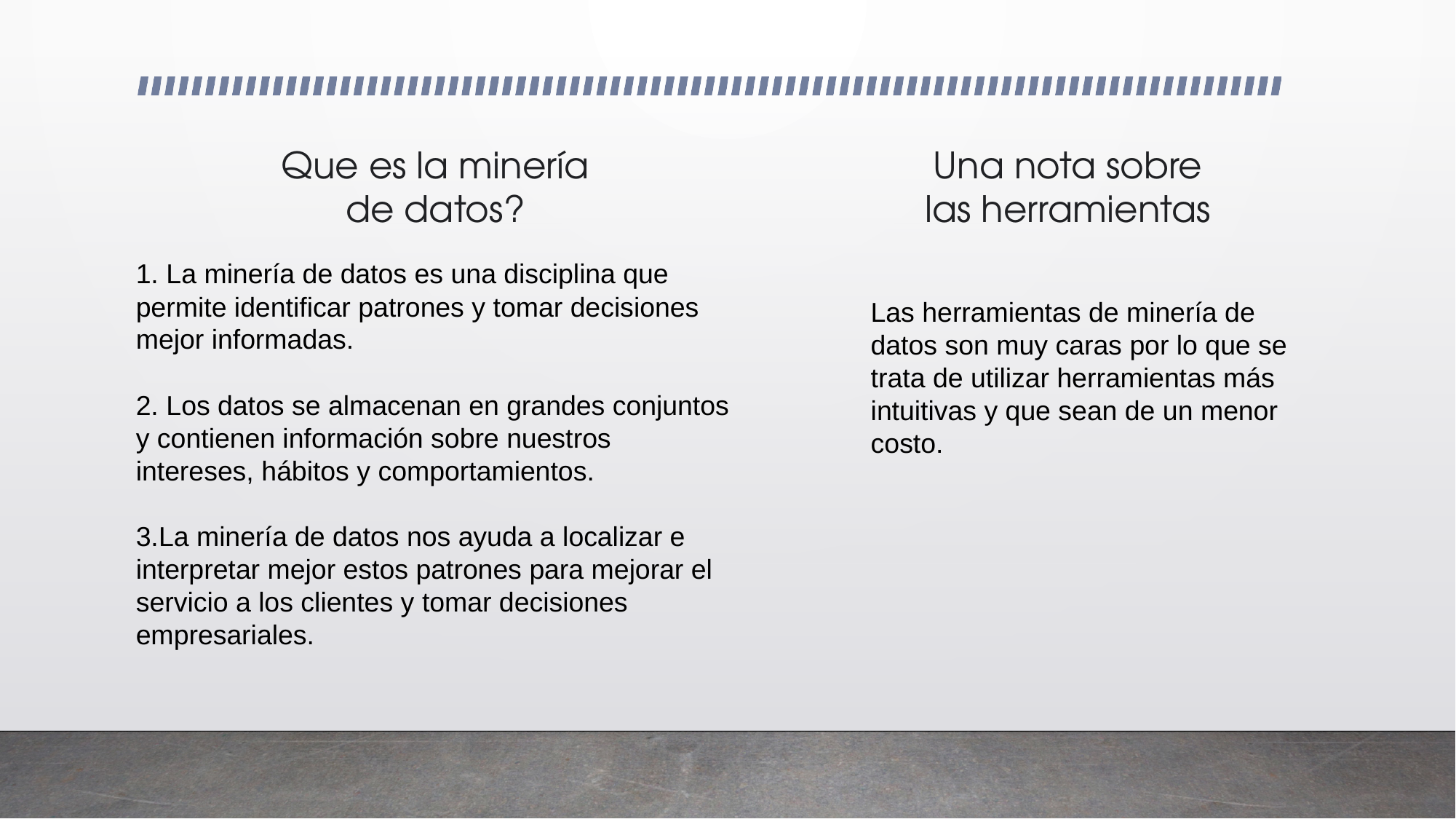

# Que es la minería de datos?
Una nota sobre las herramientas

1. La minería de datos es una disciplina que permite identificar patrones y tomar decisiones mejor informadas.

2. Los datos se almacenan en grandes conjuntos y contienen información sobre nuestros intereses, hábitos y comportamientos.

3.La minería de datos nos ayuda a localizar e interpretar mejor estos patrones para mejorar el servicio a los clientes y tomar decisiones empresariales.

Las herramientas de minería de datos son muy caras por lo que se trata de utilizar herramientas más intuitivas y que sean de un menor costo.